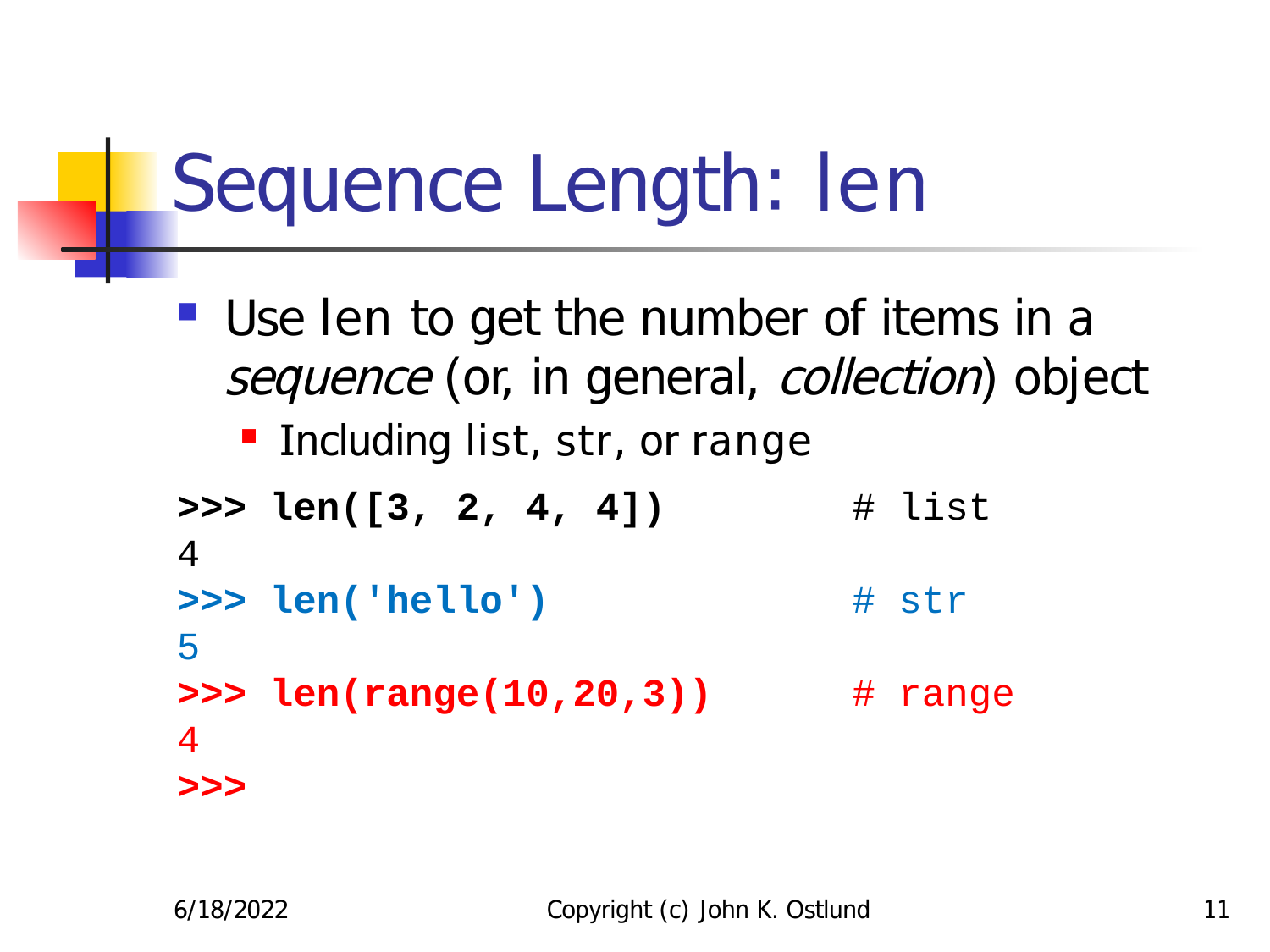

# Sequence Length: len
Use len to get the number of items in a sequence (or, in general, collection) object
Including list, str, or range

>>> len([3, 2, 4, 4])        # list
4
>>> len('hello')             # str
5
>>> len(range(10,20,3))      # range
4
>>>
6/18/2022
Copyright (c) John K. Ostlund
11